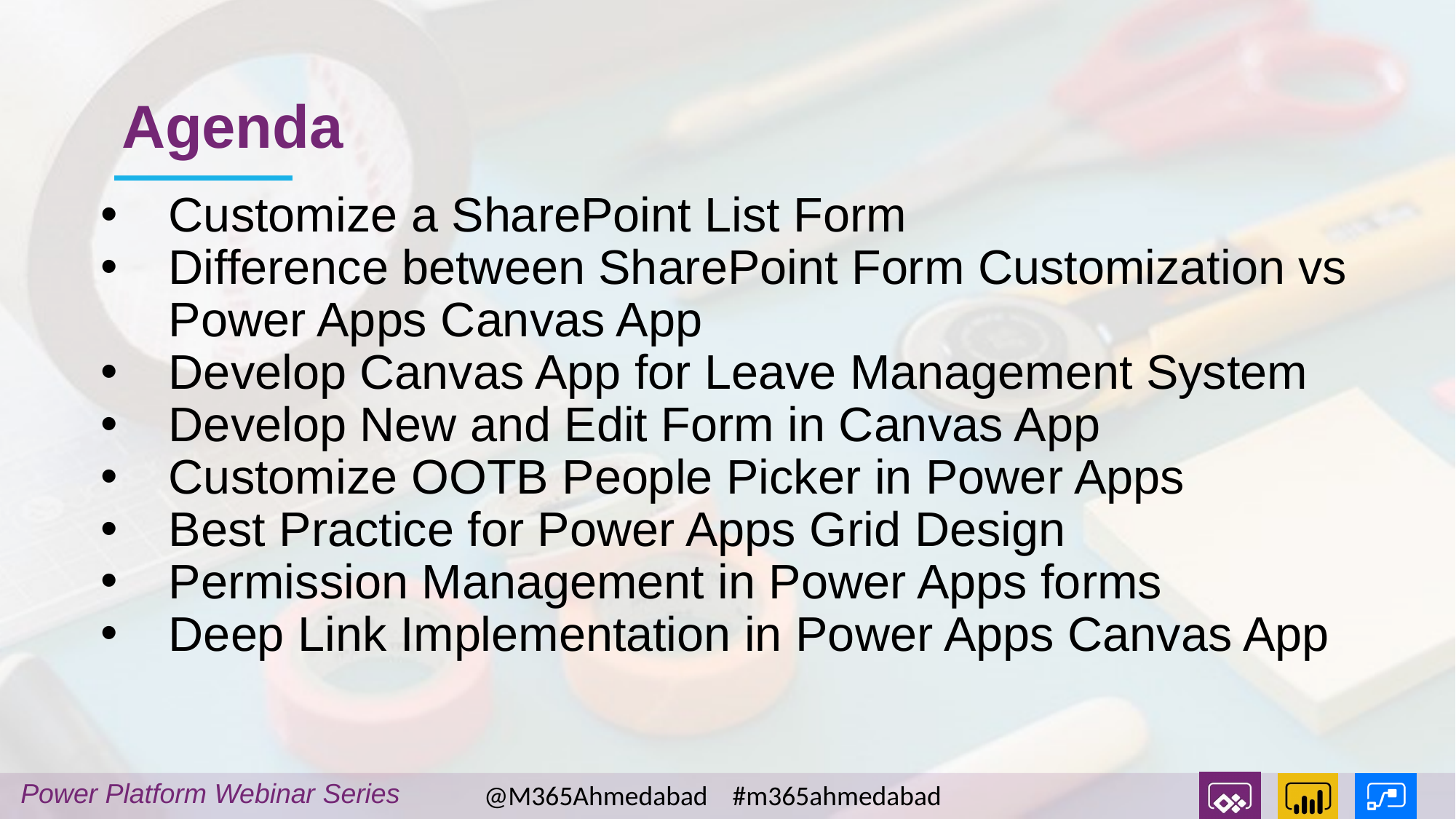

Customize a SharePoint List Form
Difference between SharePoint Form Customization vs Power Apps Canvas App
Develop Canvas App for Leave Management System
Develop New and Edit Form in Canvas App
Customize OOTB People Picker in Power Apps
Best Practice for Power Apps Grid Design
Permission Management in Power Apps forms
Deep Link Implementation in Power Apps Canvas App